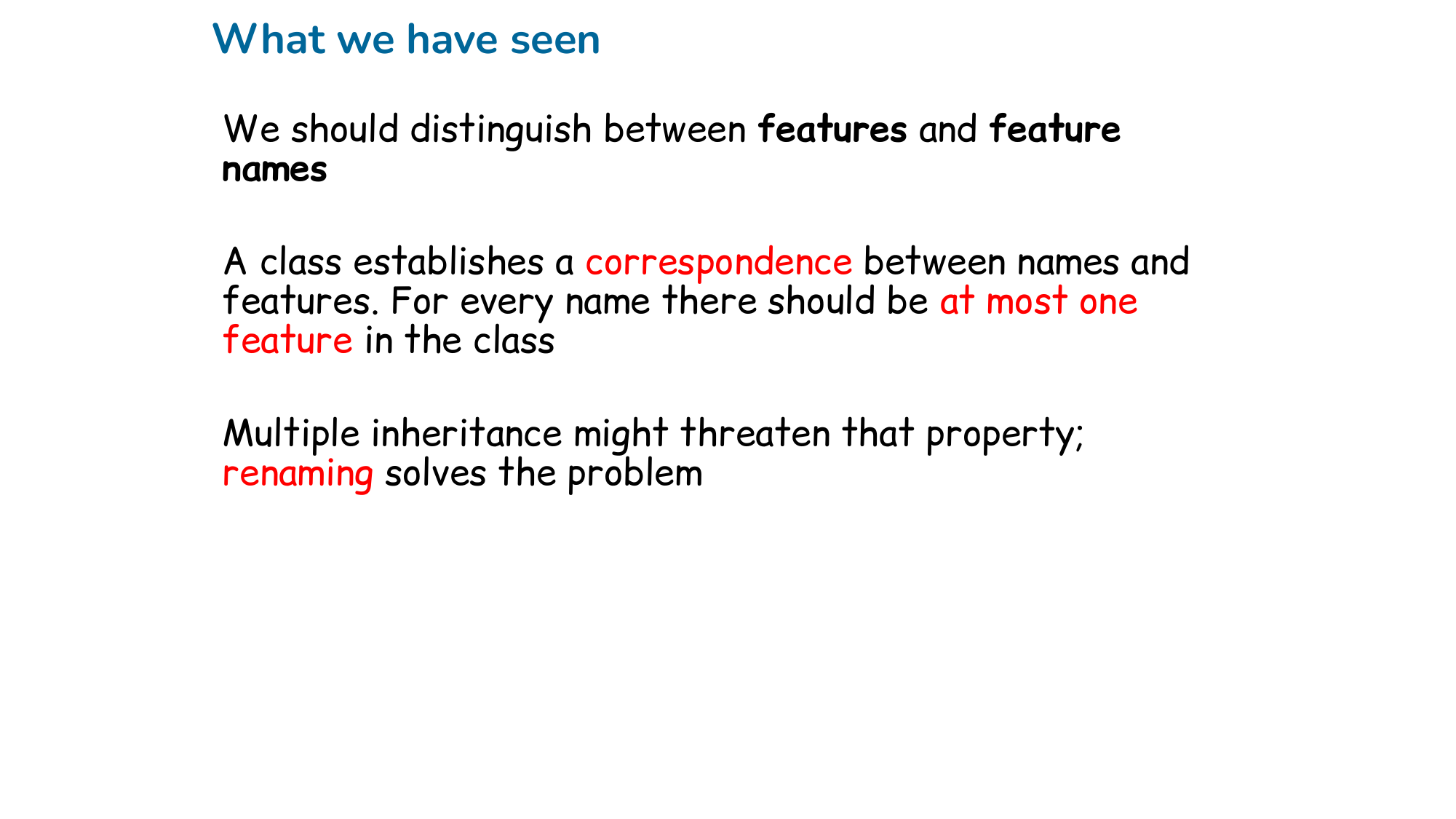

# What we have seen
We should distinguish between features and feature names

A class establishes a correspondence between names and features. For every name there should be at most one feature in the class

Multiple inheritance might threaten that property; renaming solves the problem